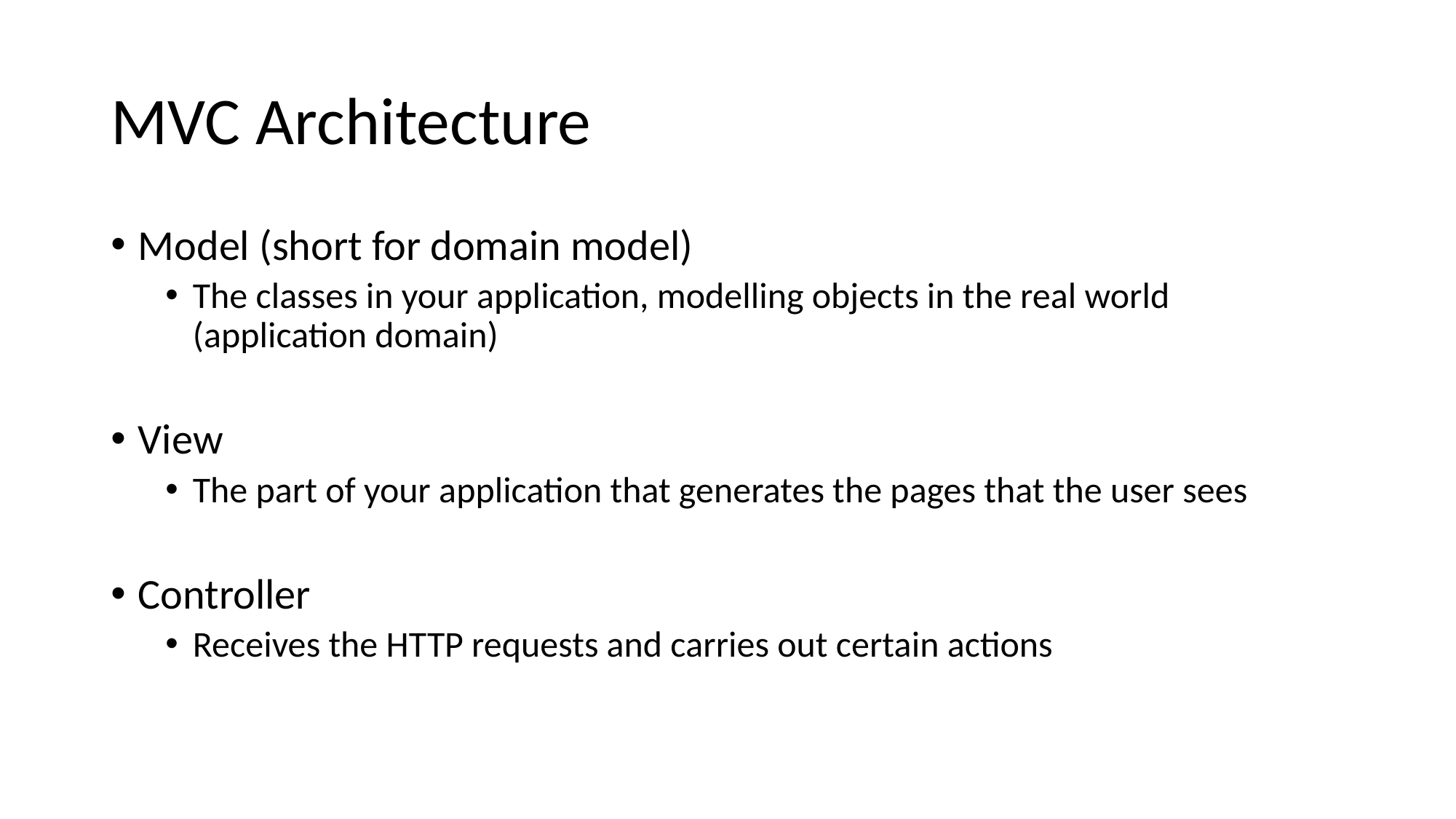

# MVC Architecture
Model (short for domain model)
The classes in your application, modelling objects in the real world (application domain)

View
The part of your application that generates the pages that the user sees

Controller
Receives the HTTP requests and carries out certain actions